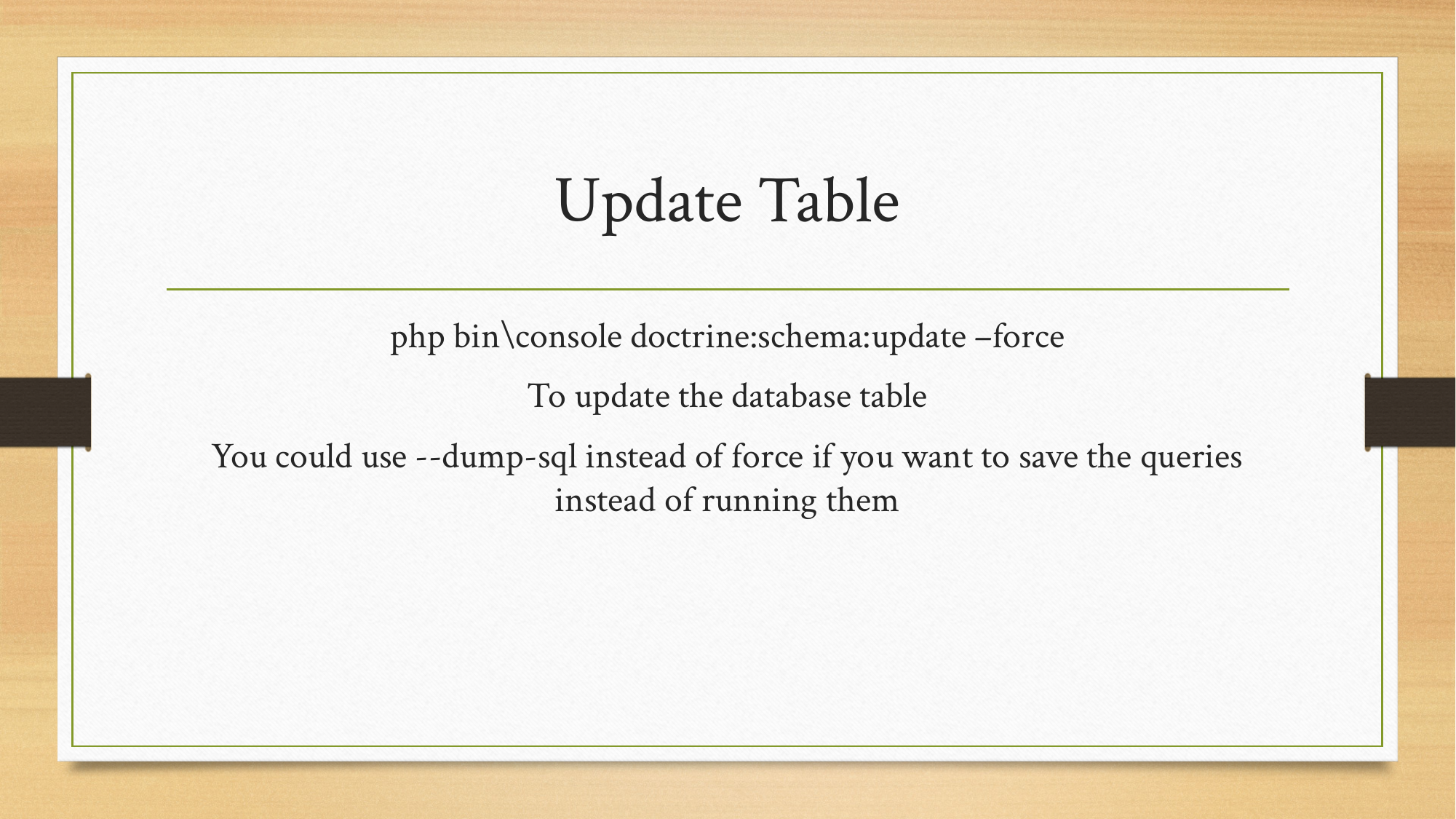

# Update Table
php bin\console doctrine:schema:update –force
To update the database table
You could use --dump-sql instead of force if you want to save the queries instead of running them